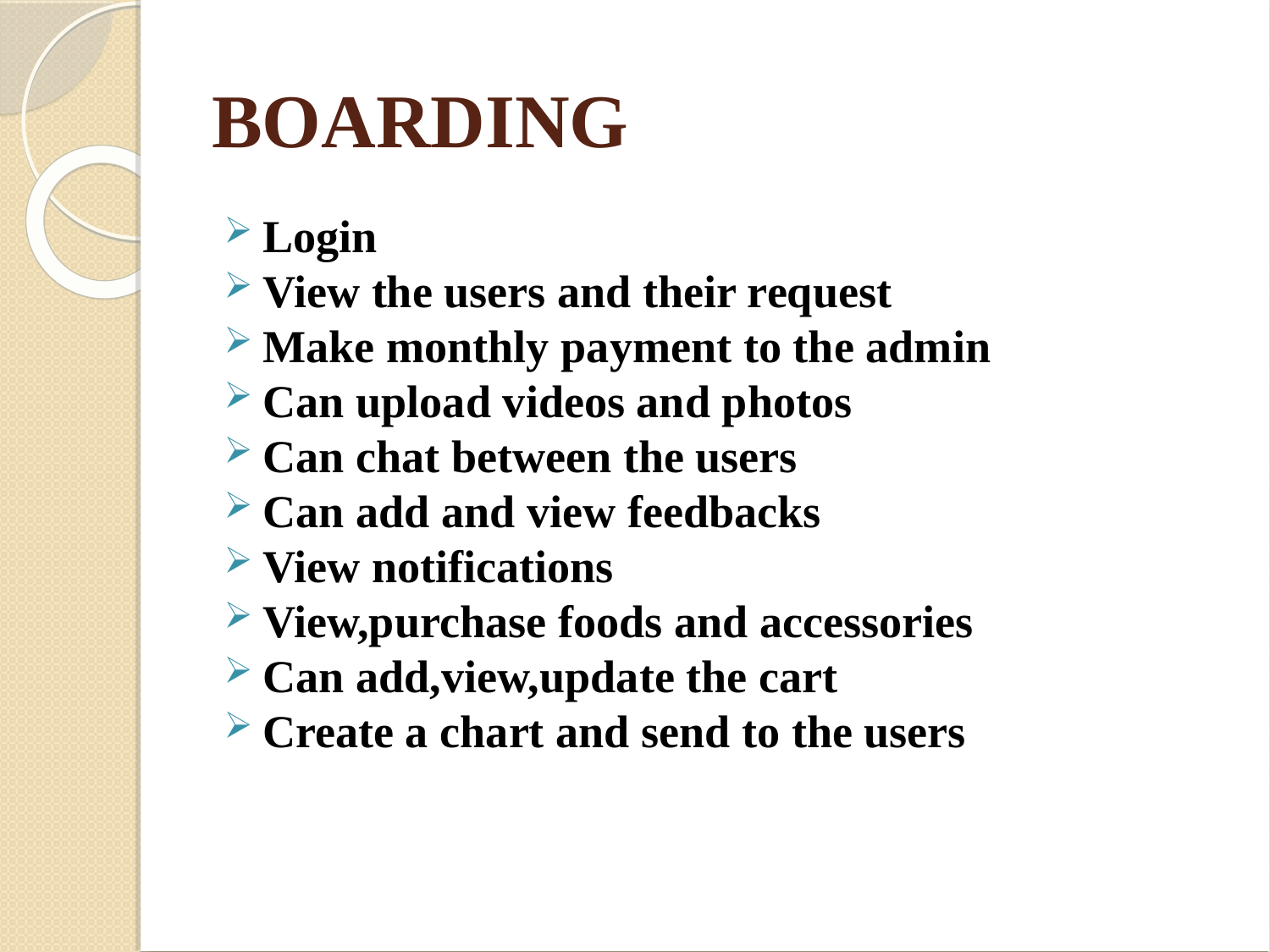

BOARDING
Login
View the users and their request
Make monthly payment to the admin
Can upload videos and photos
Can chat between the users
Can add and view feedbacks
View notifications
View,purchase foods and accessories
Can add,view,update the cart
Create a chart and send to the users